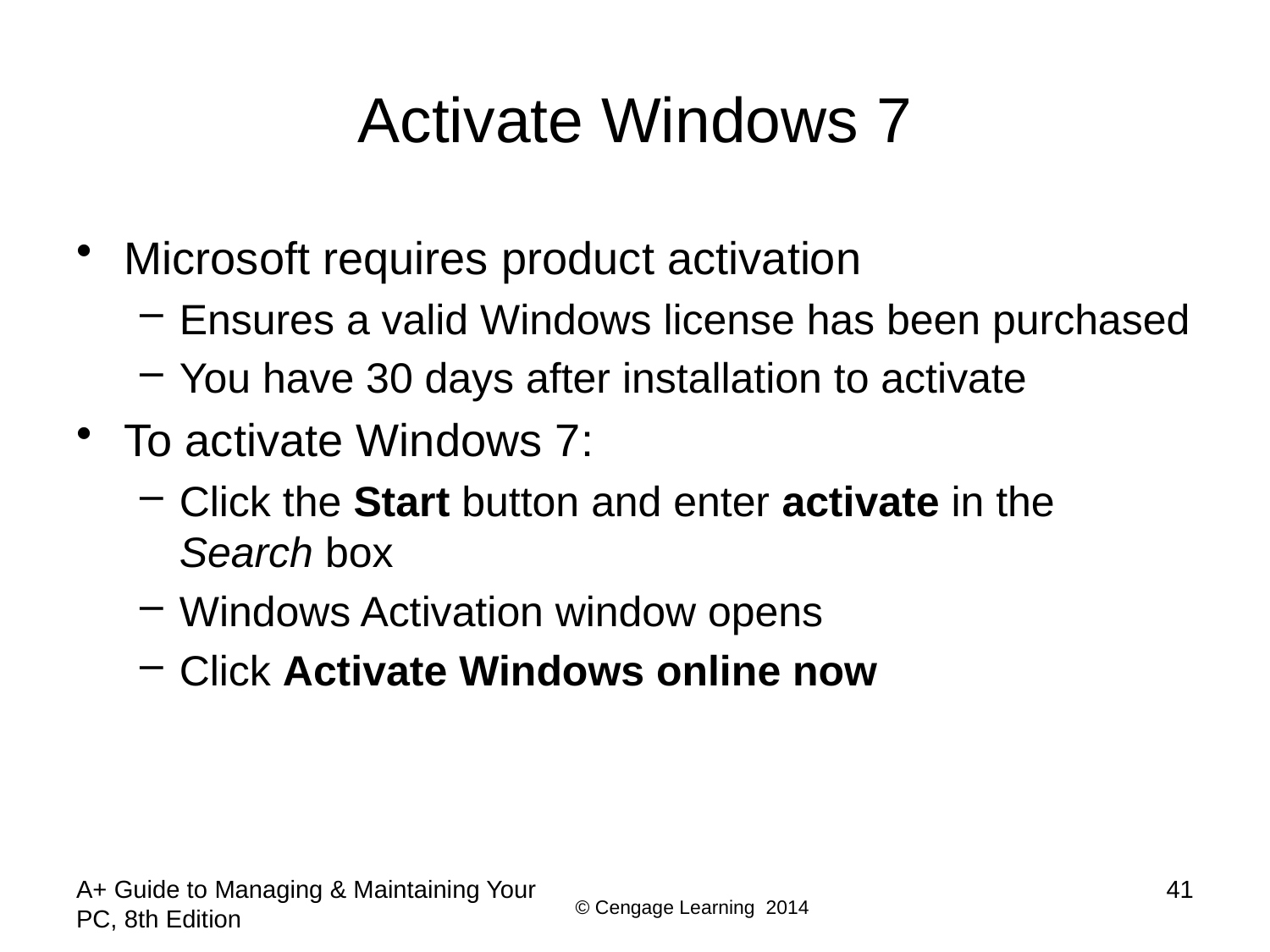

# Activate Windows 7
Microsoft requires product activation
Ensures a valid Windows license has been purchased
You have 30 days after installation to activate
To activate Windows 7:
Click the Start button and enter activate in the Search box
Windows Activation window opens
Click Activate Windows online now
A+ Guide to Managing & Maintaining Your PC, 8th Edition
41